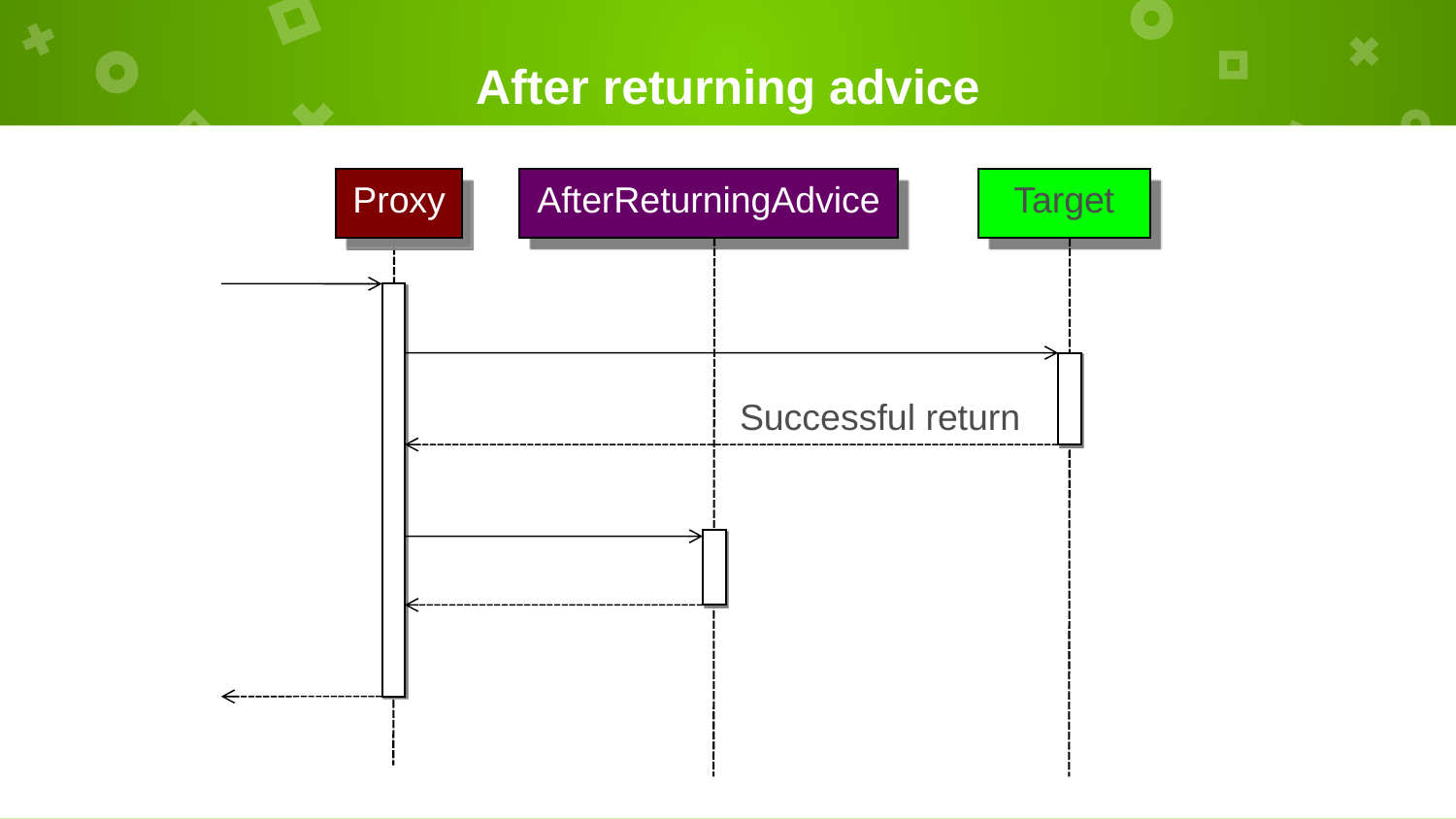

# After returning advice
Proxy
AfterReturningAdvice
Target

Successful return